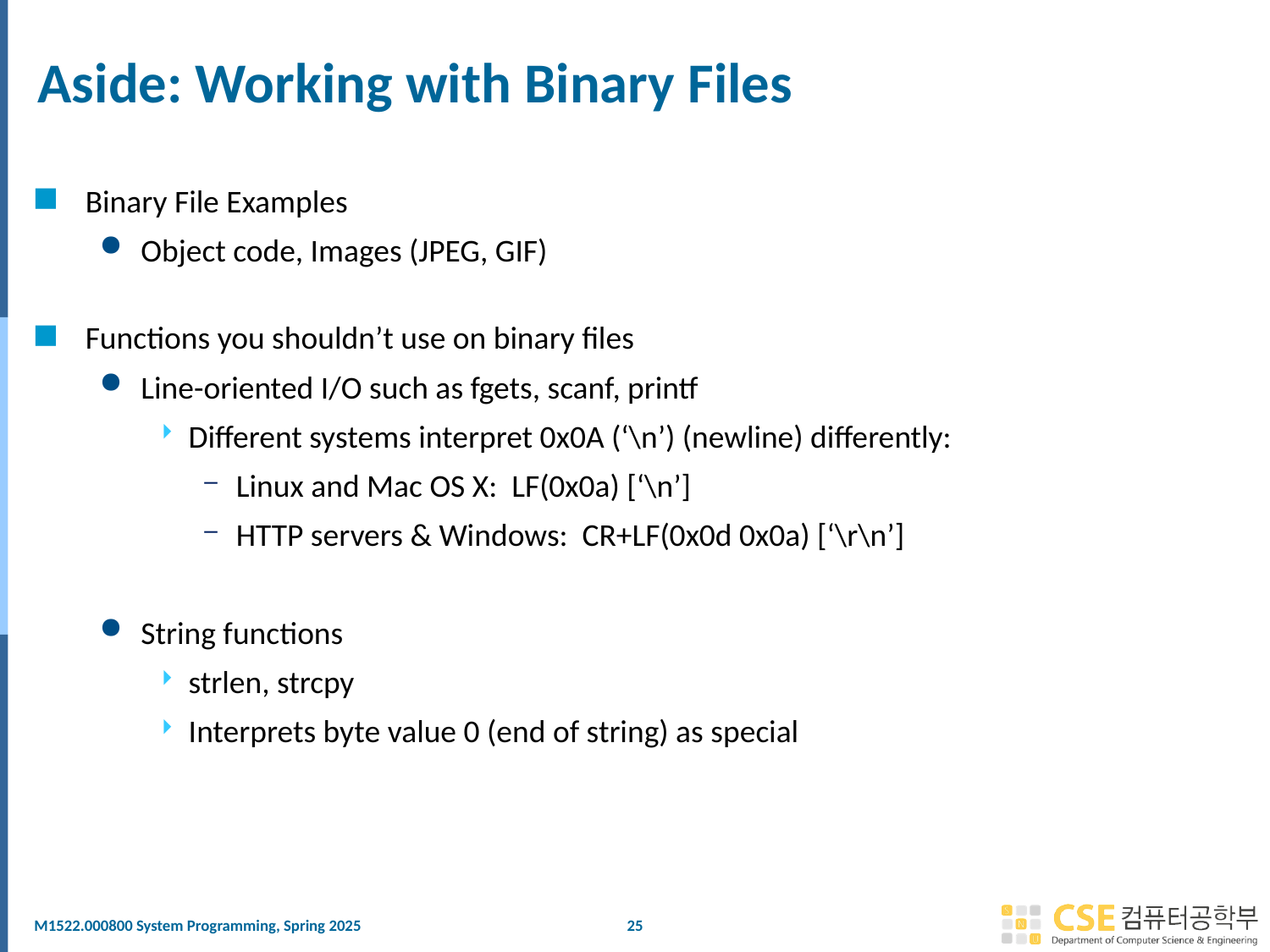

# Aside: Working with Binary Files
Binary File Examples
Object code, Images (JPEG, GIF)
Functions you shouldn’t use on binary files
Line-oriented I/O such as fgets, scanf, printf
Different systems interpret 0x0A (‘\n’) (newline) differently:
Linux and Mac OS X:  LF(0x0a) [‘\n’]
HTTP servers & Windows:  CR+LF(0x0d 0x0a) [‘\r\n’]

String functions
strlen, strcpy
Interprets byte value 0 (end of string) as special